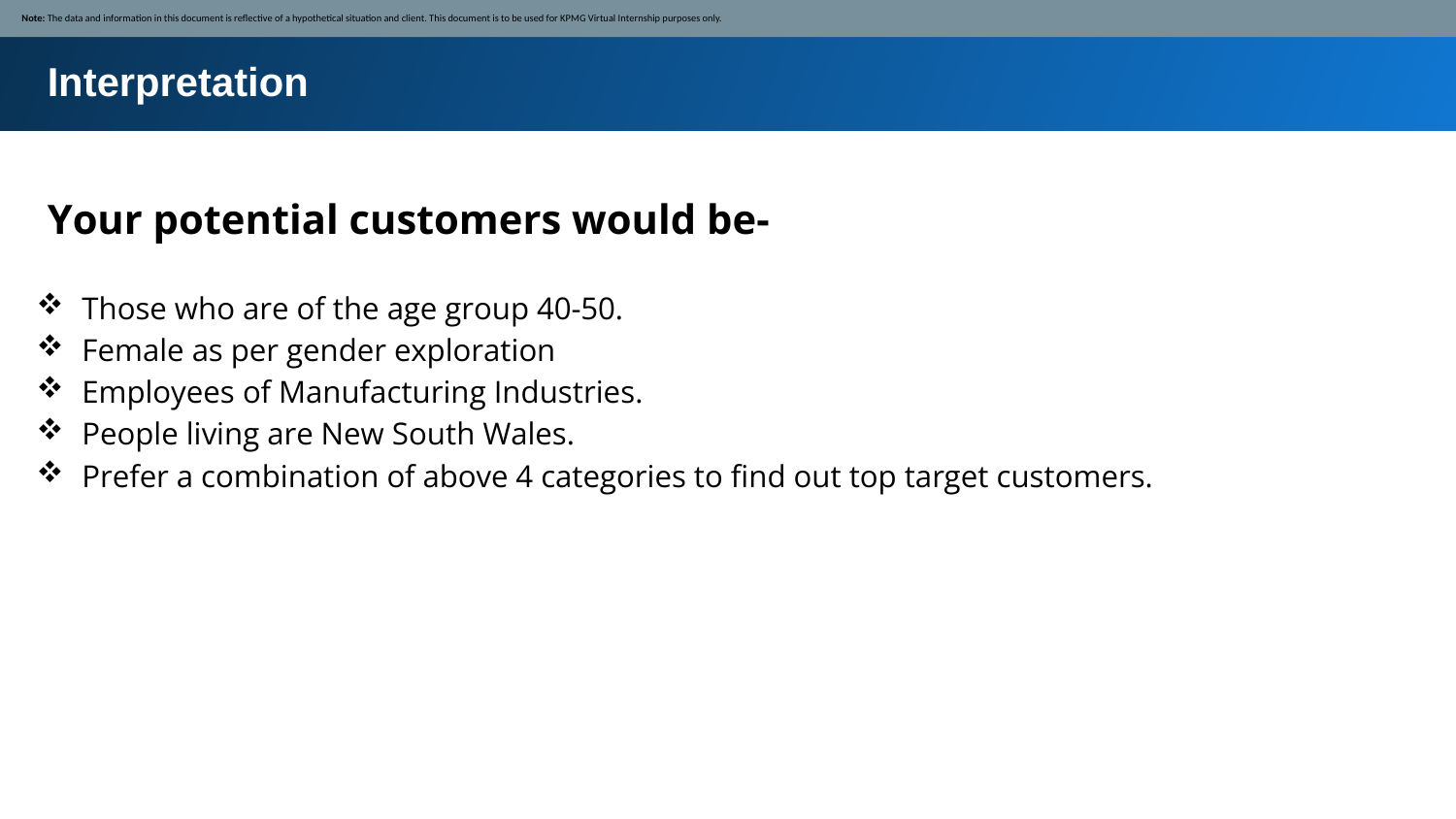

Note: The data and information in this document is reflective of a hypothetical situation and client. This document is to be used for KPMG Virtual Internship purposes only.
Interpretation
Your potential customers would be-
Those who are of the age group 40-50.
Female as per gender exploration
Employees of Manufacturing Industries.
People living are New South Wales.
Prefer a combination of above 4 categories to find out top target customers.